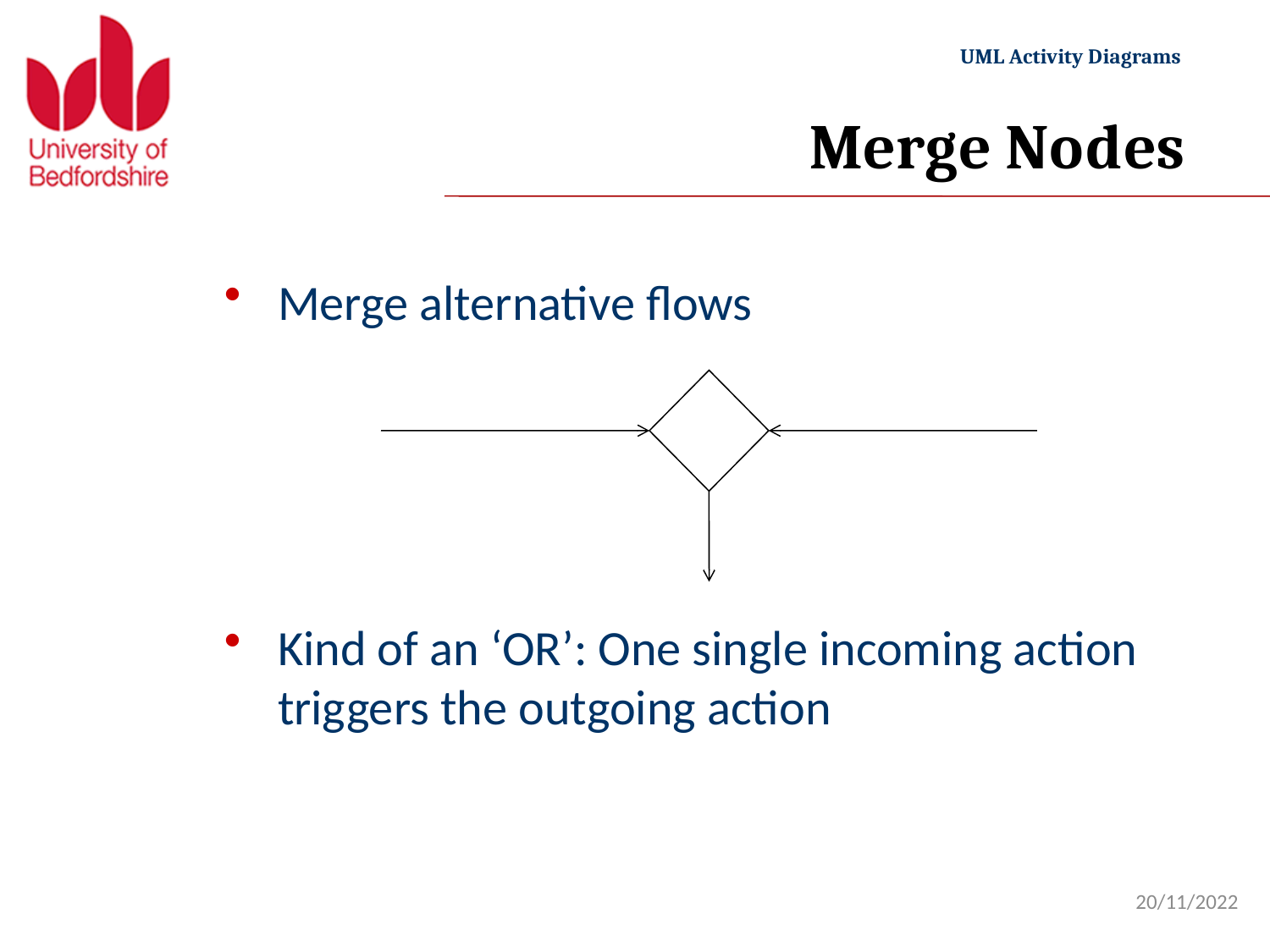

# Merge Nodes
Merge alternative flows

Kind of an ‘OR’: One single incoming action triggers the outgoing action

20/11/2022